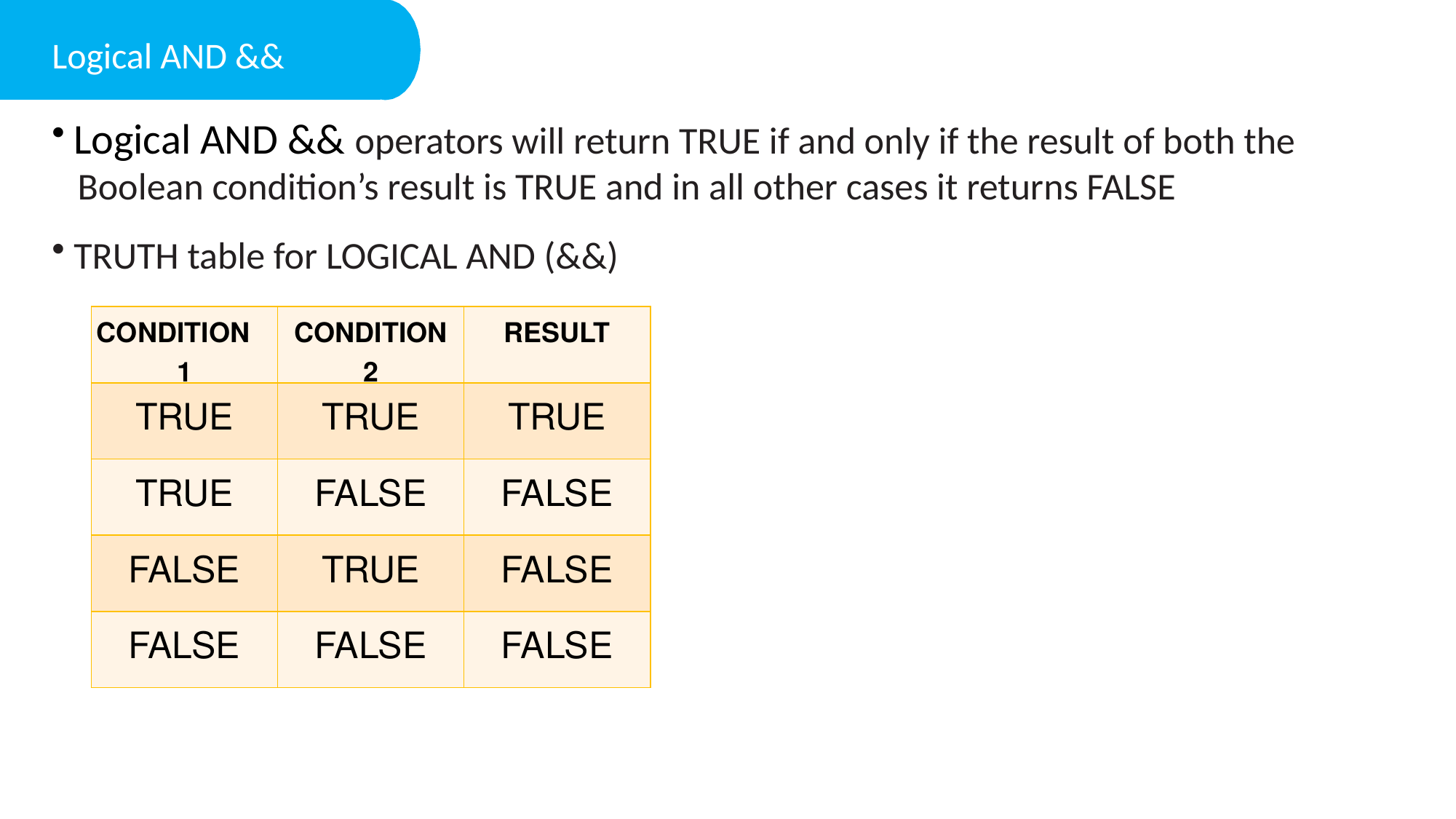

Logical AND &&
 Logical AND && operators will return TRUE if and only if the result of both the
   Boolean condition’s result is TRUE and in all other cases it returns FALSE
 TRUTH table for LOGICAL AND (&&)
| CONDITION 1 | CONDITION 2 | RESULT |
| --- | --- | --- |
| TRUE | TRUE | TRUE |
| TRUE | FALSE | FALSE |
| FALSE | TRUE | FALSE |
| FALSE | FALSE | FALSE |